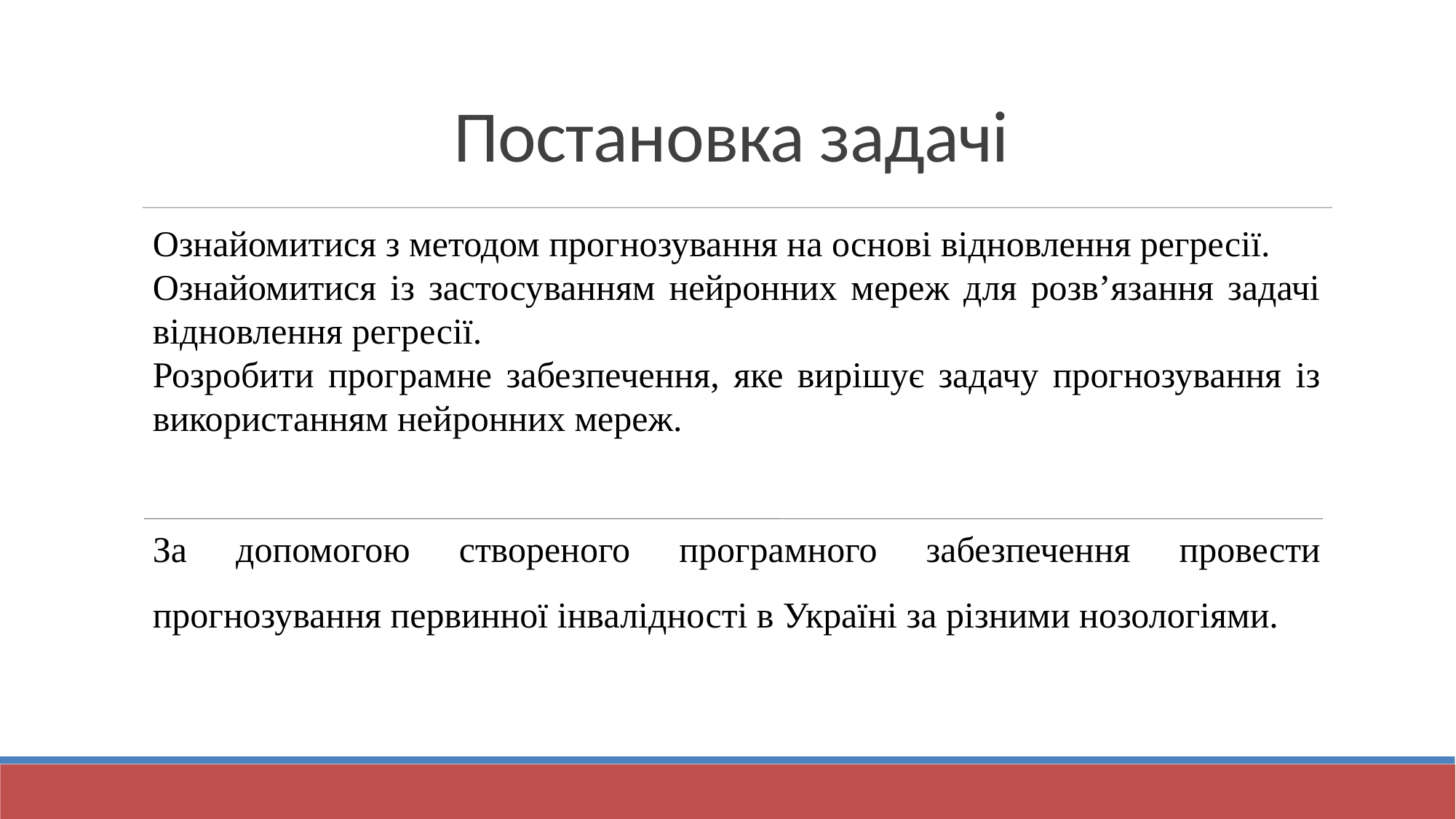

Постановка задачі
Ознайомитися з методом прогнозування на основі відновлення регресії.
Ознайомитися із застосуванням нейронних мереж для розв’язання задачі відновлення регресії.
Розробити програмне забезпечення, яке вирішує задачу прогнозування із використанням нейронних мереж.

За допомогою створеного програмного забезпечення провести прогнозування первинної інвалідності в Україні за різними нозологіями.